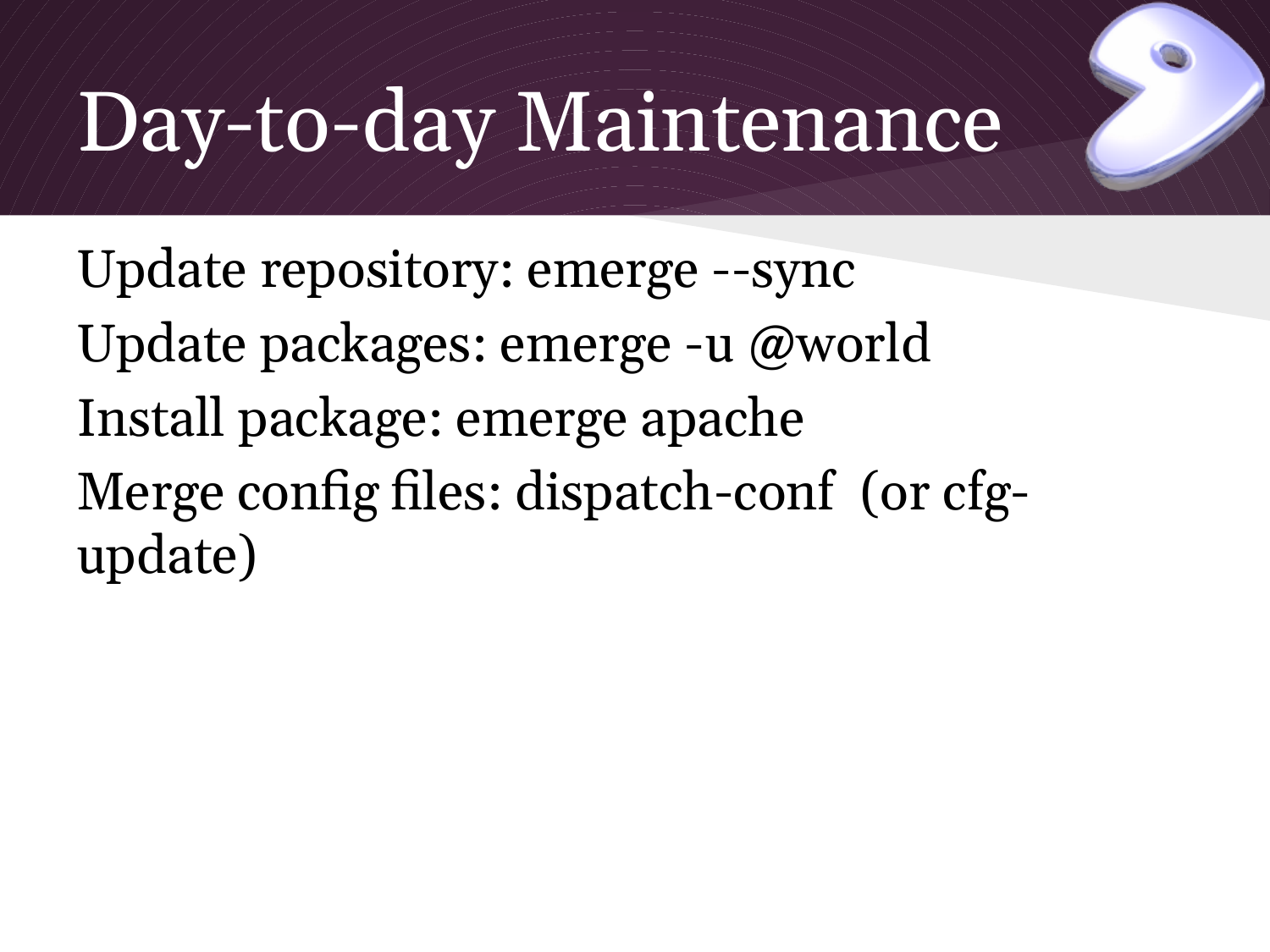

# Day-to-day Maintenance
Update repository: emerge --sync
Update packages: emerge -u @world
Install package: emerge apache
Merge config files: dispatch-conf  (or cfg-update)